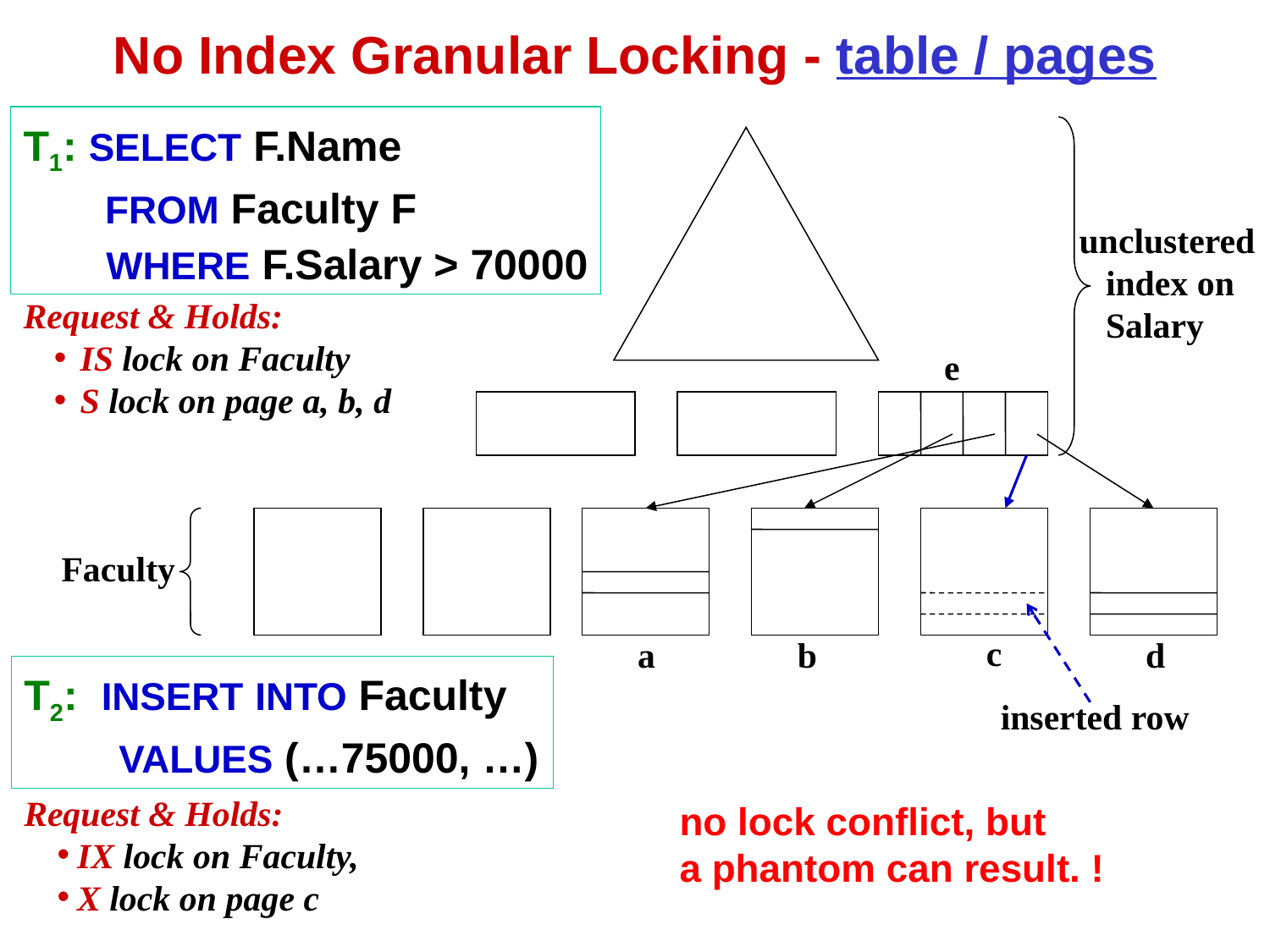

No Index Granular Locking - table / pages
T1: SELECT F.Name
       FROM Faculty F
       WHERE F.Salary > 70000

 unclustered
    index on
    Salary

Request & Holds:
IS lock on Faculty
S lock on page a, b, d
e

a                b                                     d

inserted row
c

Faculty
T2:  INSERT INTO Faculty
        VALUES (…75000, …)
Request & Holds:
IX lock on Faculty,
X lock on page c
no lock conflict, but
a phantom can result. !